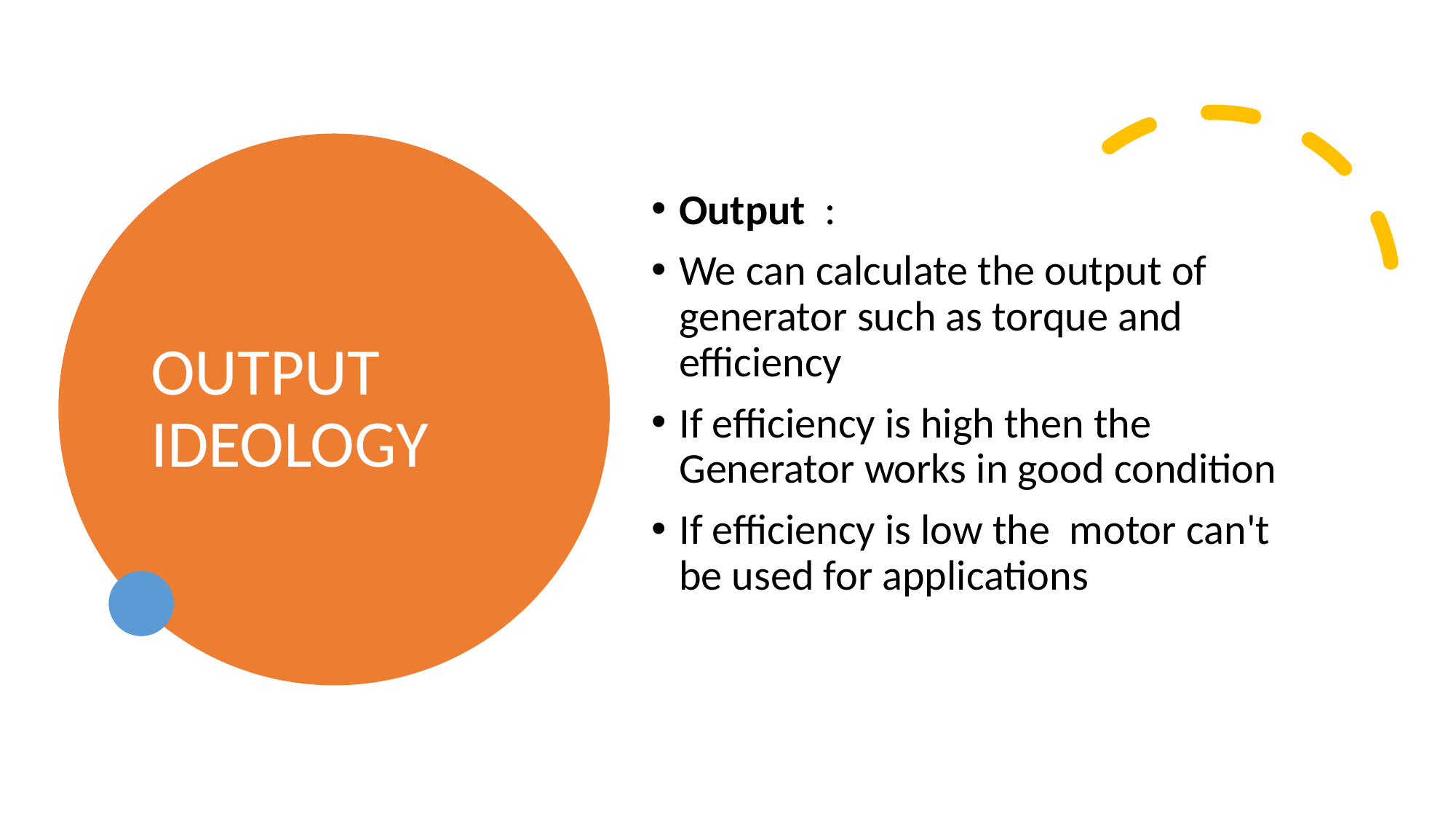

# OUTPUT IDEOLOGY
Output  :
We can calculate the output of generator such as torque and efficiency
If efficiency is high then the Generator works in good condition
If efficiency is low the  motor can't be used for applications